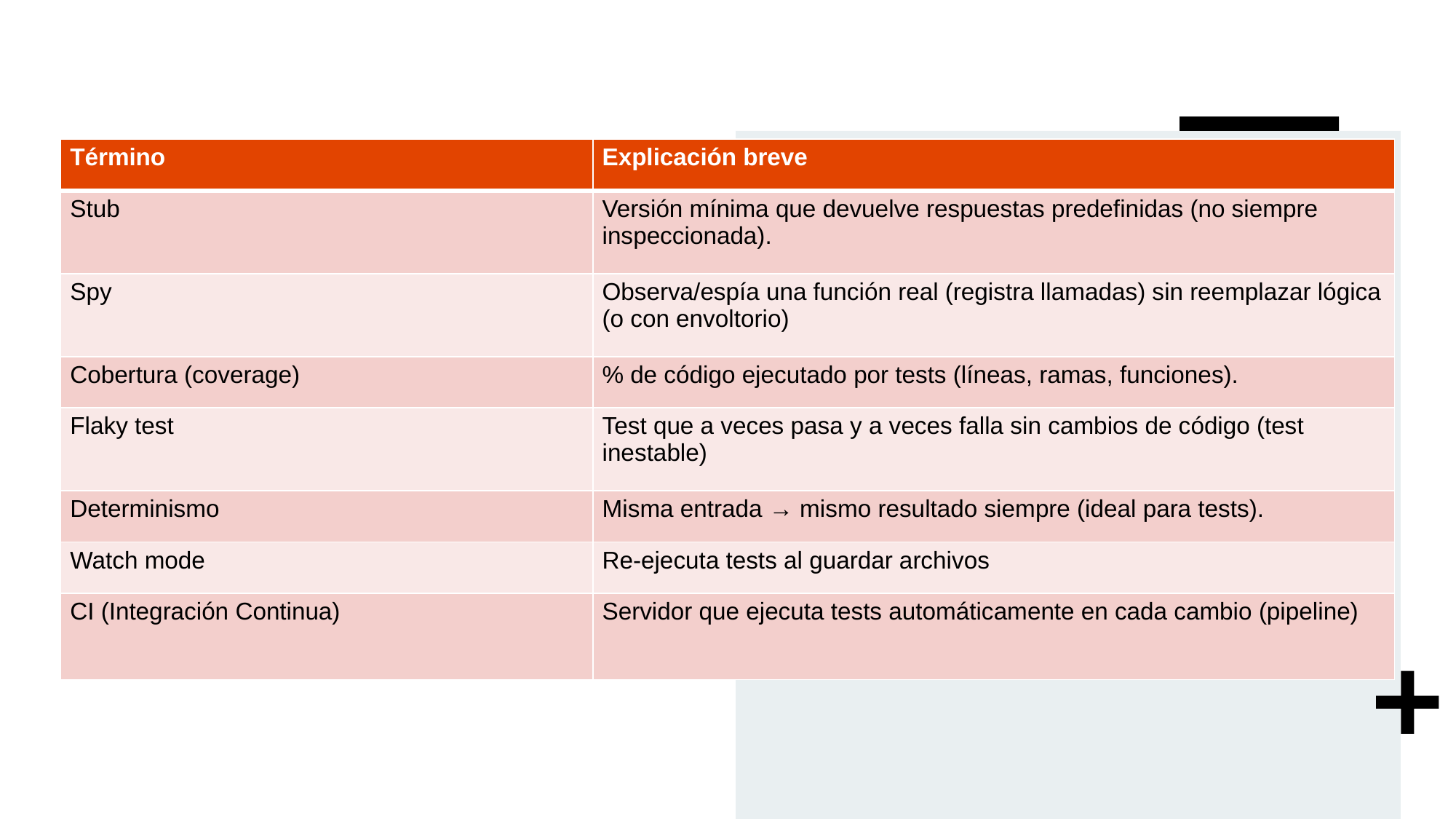

| Término | Explicación breve |
| --- | --- |
| Stub | Versión mínima que devuelve respuestas predefinidas (no siempre inspeccionada). |
| Spy | Observa/espía una función real (registra llamadas) sin reemplazar lógica (o con envoltorio) |
| Cobertura (coverage) | % de código ejecutado por tests (líneas, ramas, funciones). |
| Flaky test | Test que a veces pasa y a veces falla sin cambios de código (test inestable) |
| Determinismo | Misma entrada → mismo resultado siempre (ideal para tests). |
| Watch mode | Re-ejecuta tests al guardar archivos |
| CI (Integración Continua) | Servidor que ejecuta tests automáticamente en cada cambio (pipeline) |